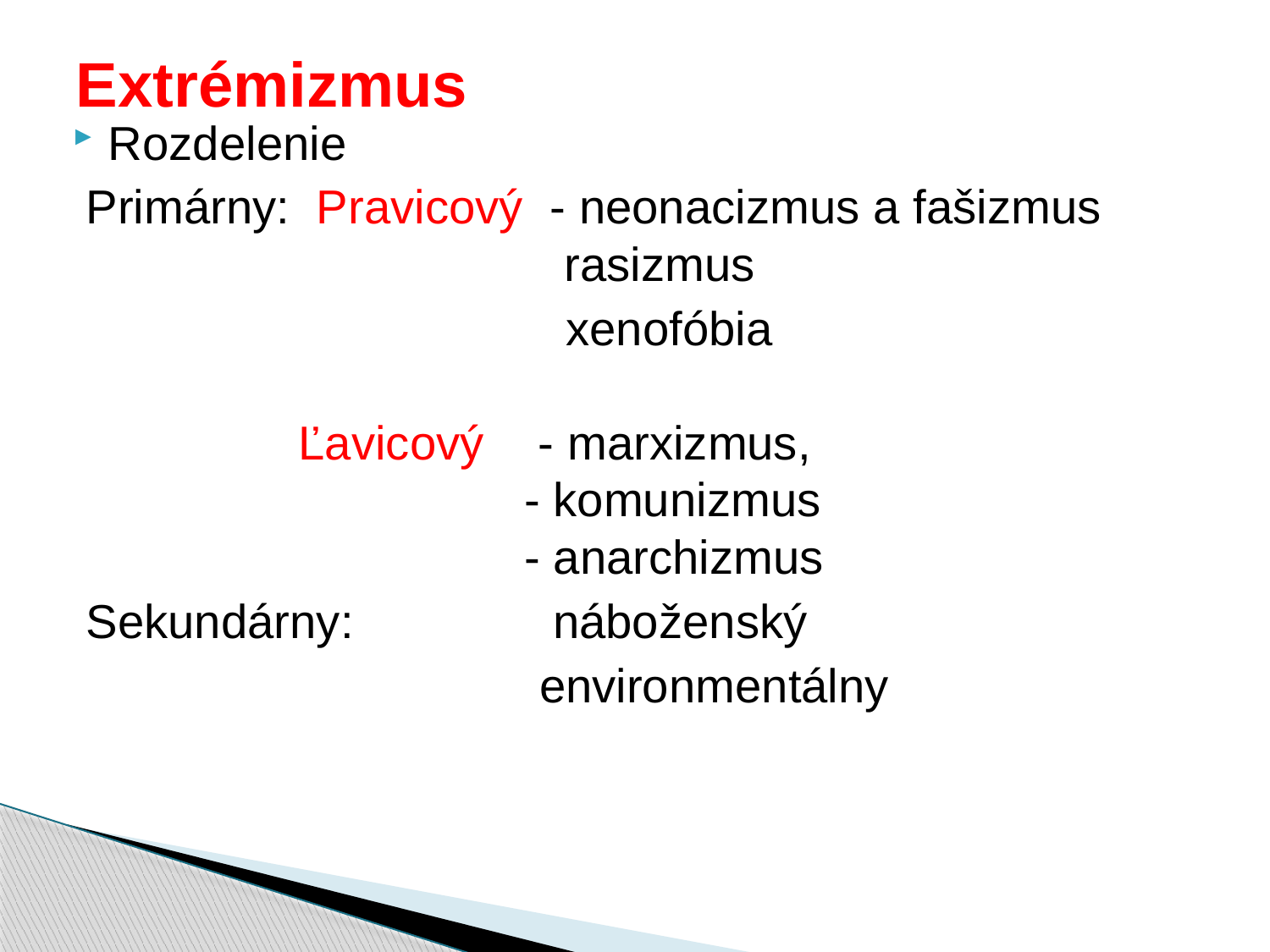

# Extrémizmus
Rozdelenie
 Primárny:  Pravicový  - neonacizmus a fašizmus
                                     rasizmus
                                     xenofóbia
                 Ľavicový    - marxizmus,
                                  - komunizmus
                                  - anarchizmus
 Sekundárny:               náboženský
                                   environmentálny